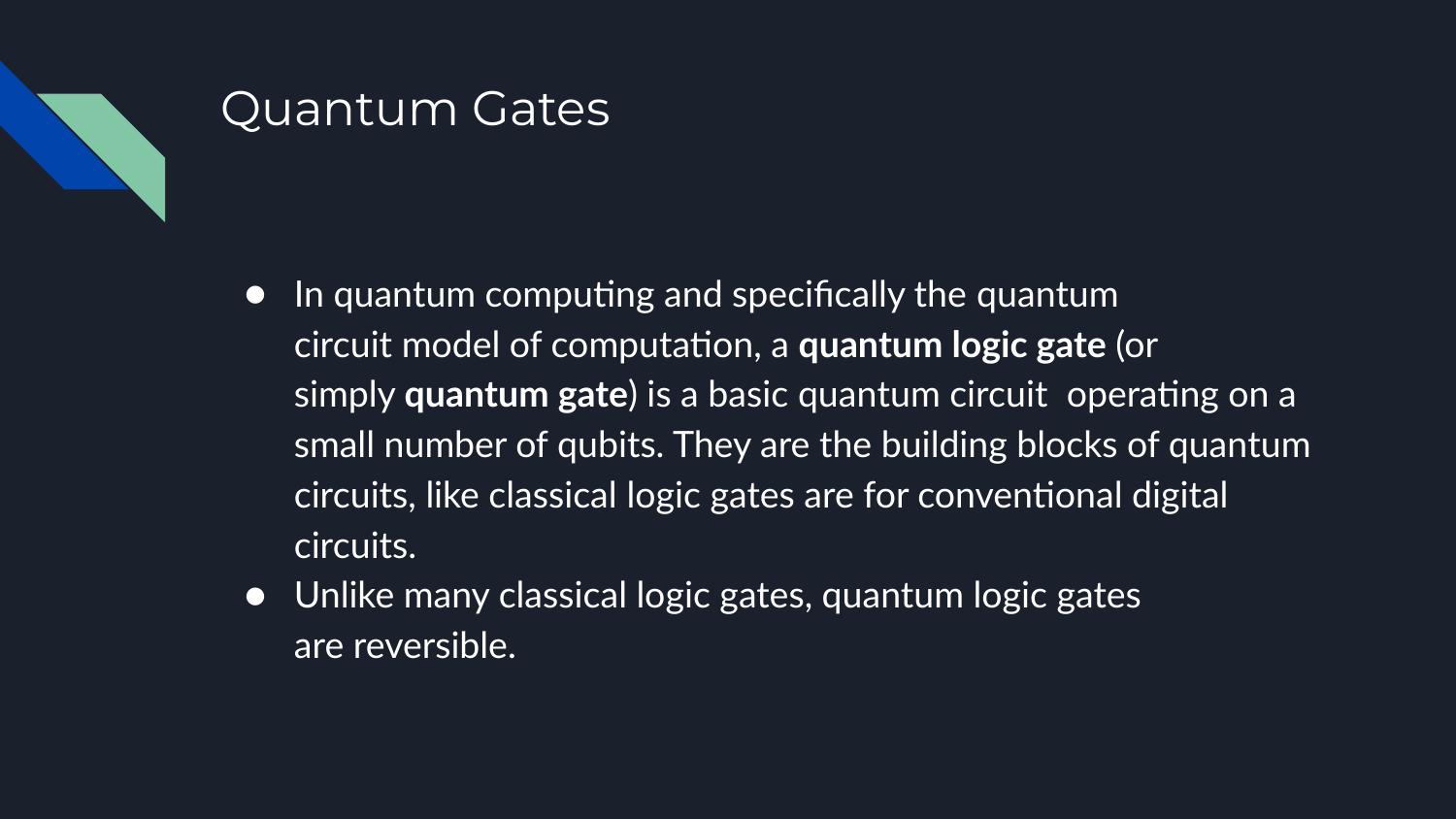

# Quantum Gates
In quantum computing and specifically the quantum circuit model of computation, a quantum logic gate (or simply quantum gate) is a basic quantum circuit  operating on a small number of qubits. They are the building blocks of quantum circuits, like classical logic gates are for conventional digital circuits.
Unlike many classical logic gates, quantum logic gates are reversible.